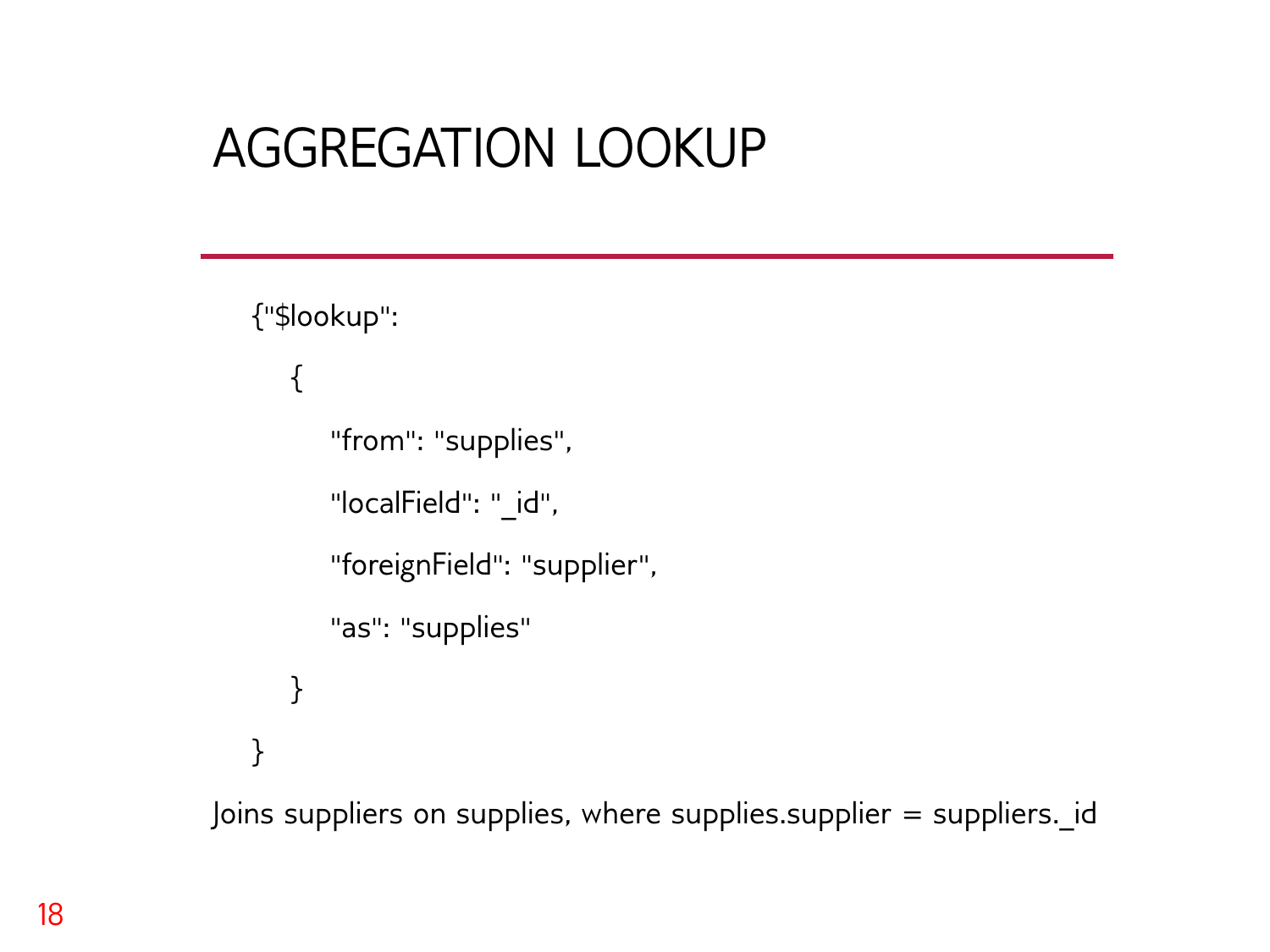

# Aggregation lookup
    {"$lookup":
        {
            "from": "supplies",
            "localField": "_id",
            "foreignField": "supplier",
            "as": "supplies"
        }
    }
Joins suppliers on supplies, where supplies.supplier = suppliers._id